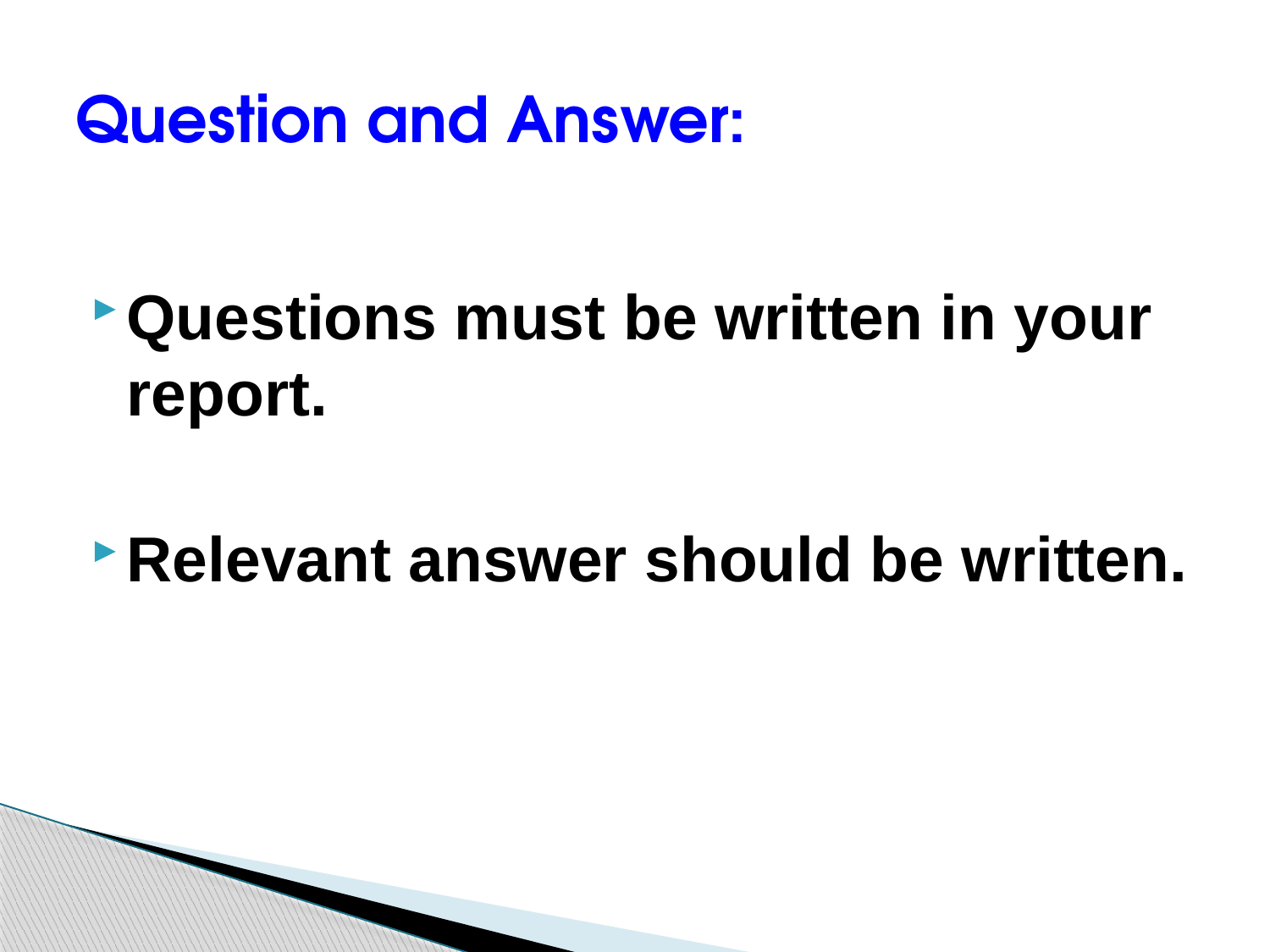

# Question and Answer:

Questions must be written in your report.

Relevant answer should be written.